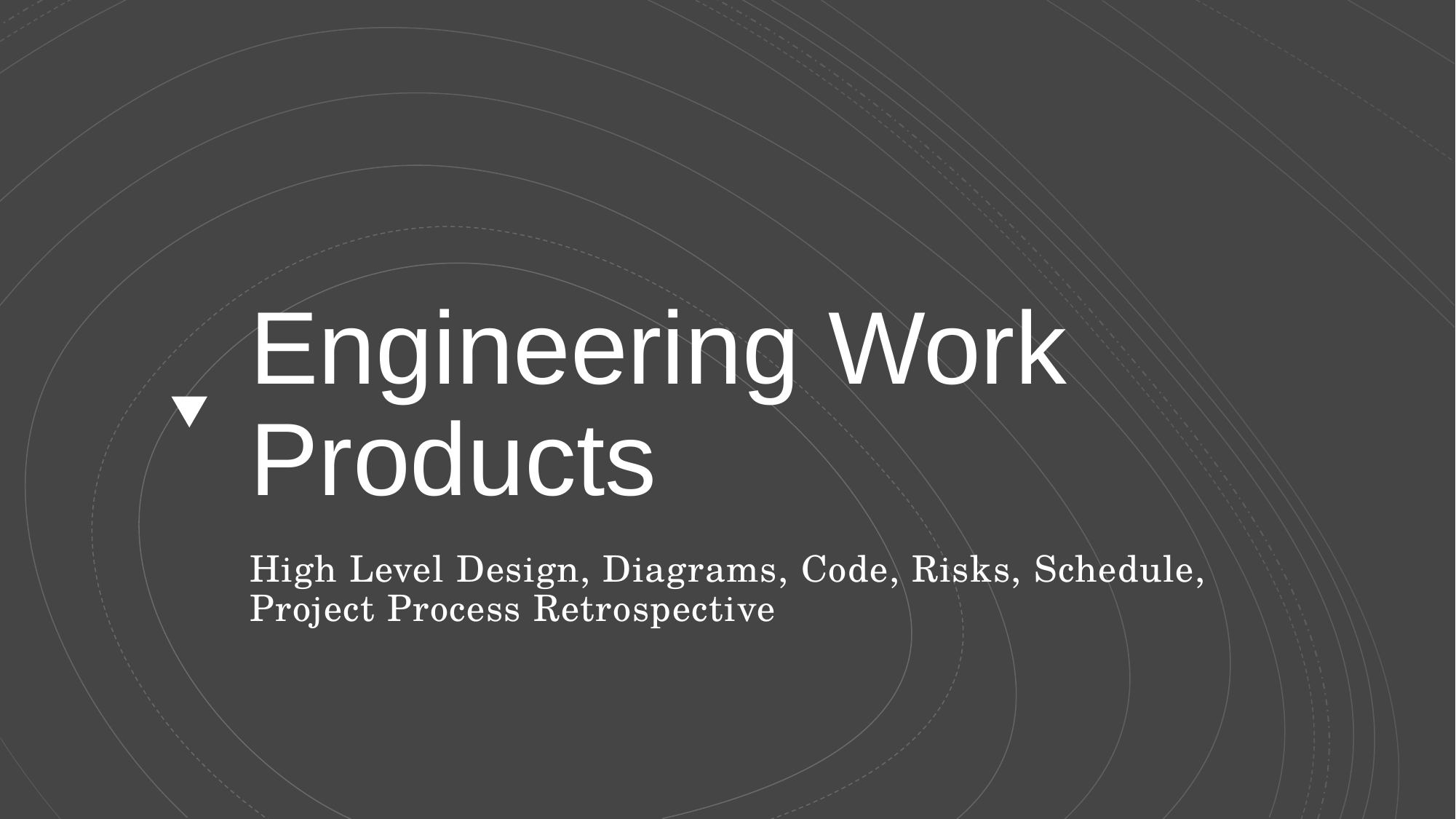

# Engineering Work Products

High Level Design, Diagrams, Code, Risks, Schedule, Project Process Retrospective